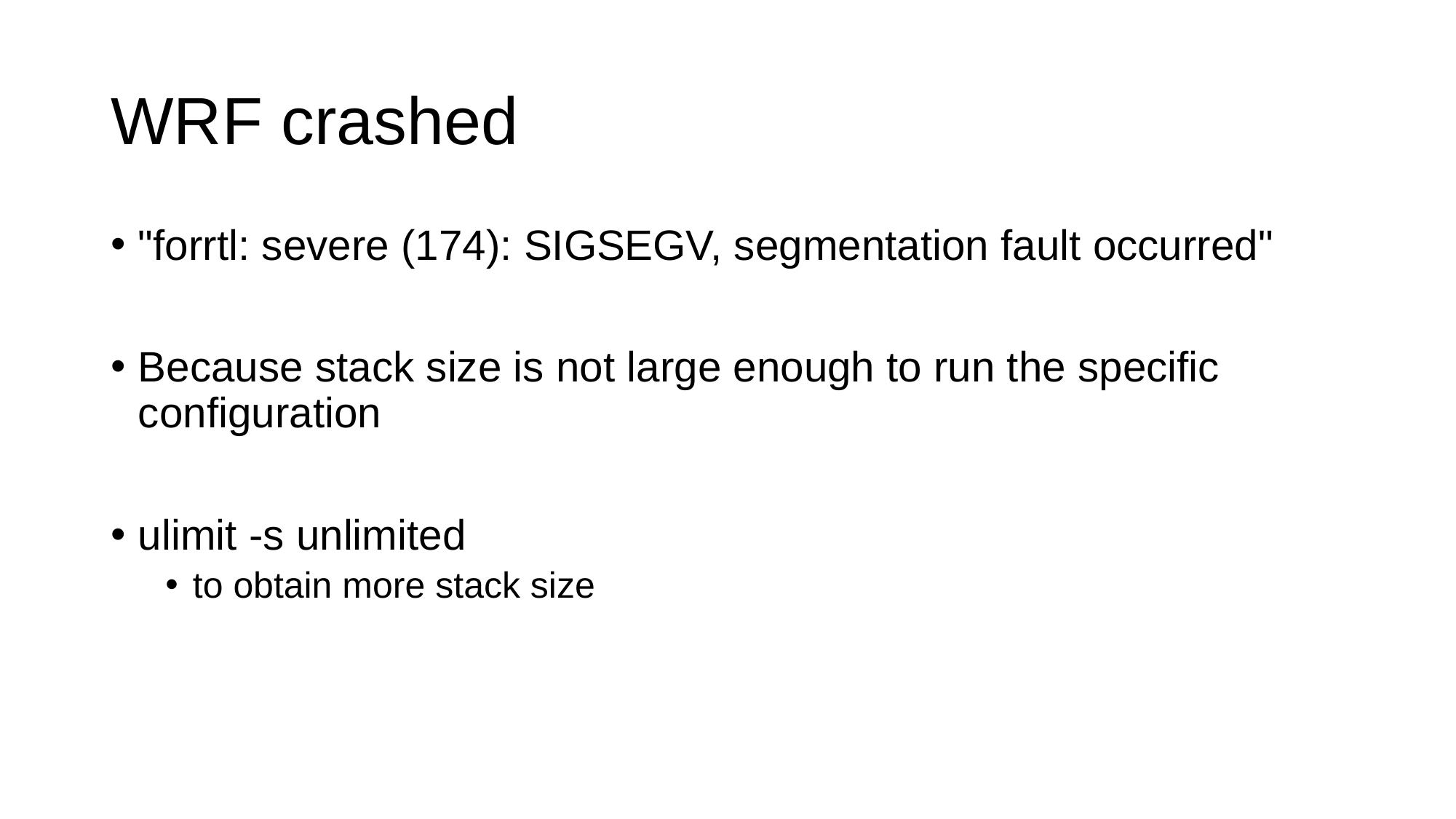

# WRF crashed
"forrtl: severe (174): SIGSEGV, segmentation fault occurred"

Because stack size is not large enough to run the specific configuration

ulimit -s unlimited
to obtain more stack size